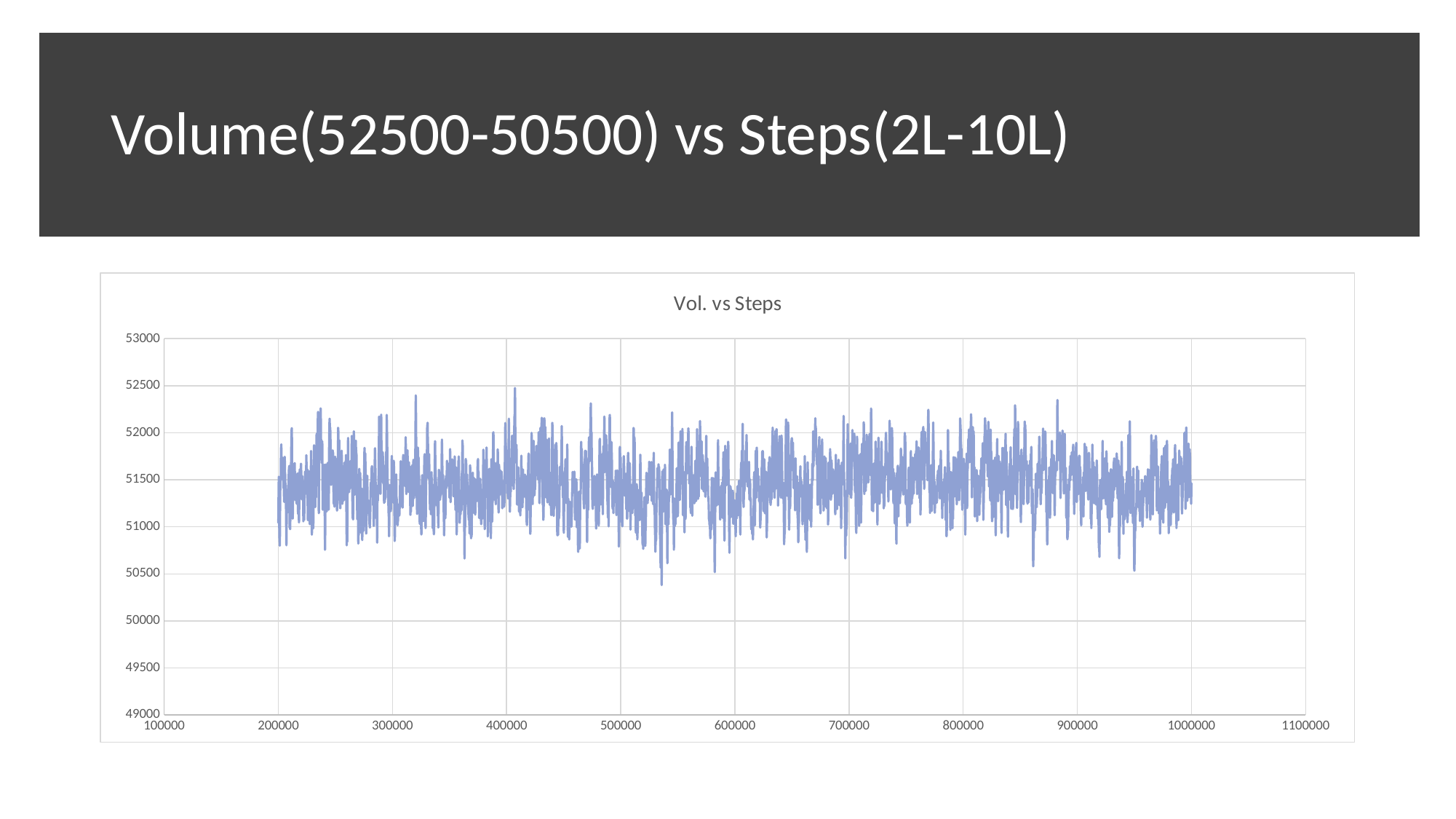

# Volume(52500-50500) vs Steps(2L-10L)

### Chart:

| Category |  |
|---|---|